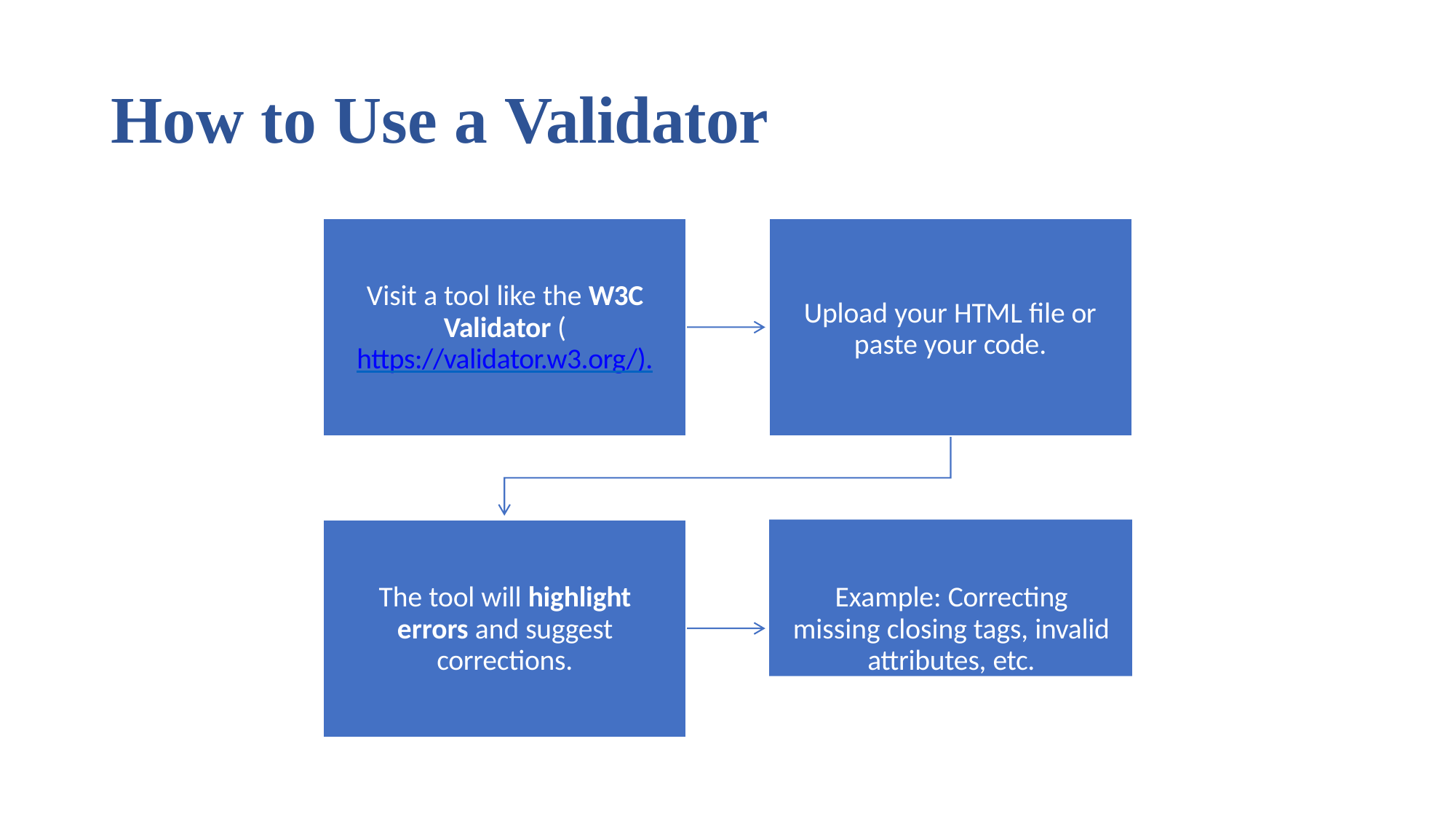

# How to Use a Validator

Visit a tool like the W3C Validator (https://validator.w3.org/).

Upload your HTML file or paste your code.

The tool will highlight errors and suggest corrections.

Example: Correcting missing closing tags, invalid attributes, etc.